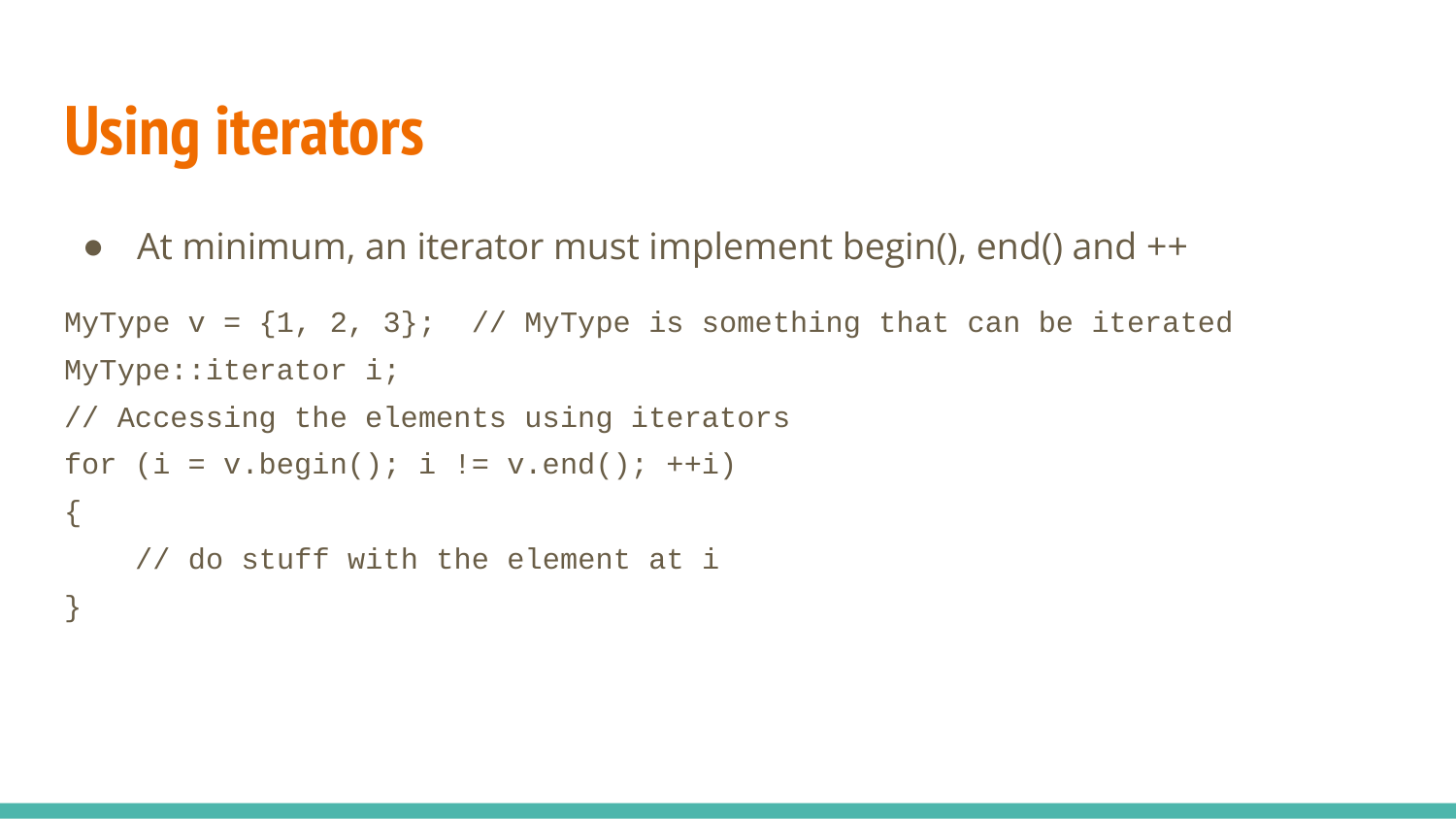

# Using iterators
At minimum, an iterator must implement begin(), end() and ++
MyType v = {1, 2, 3};  // MyType is something that can be iterated
MyType::iterator i;
// Accessing the elements using iterators
for (i = v.begin(); i != v.end(); ++i)
{
    // do stuff with the element at i
}